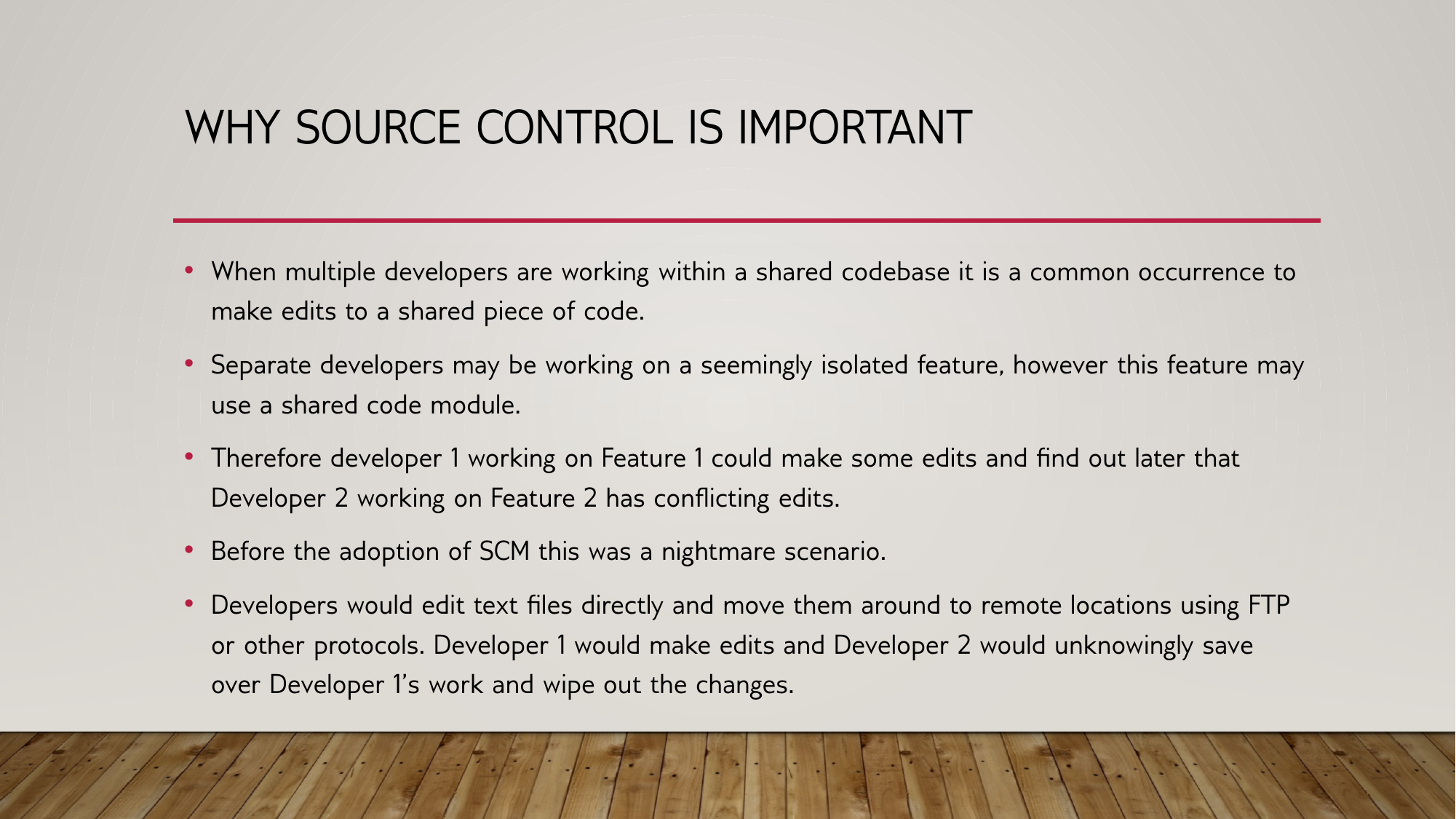

# Why Source Control Is Important
When multiple developers are working within a shared codebase it is a common occurrence to make edits to a shared piece of code.
Separate developers may be working on a seemingly isolated feature, however this feature may use a shared code module.
Therefore developer 1 working on Feature 1 could make some edits and find out later that Developer 2 working on Feature 2 has conflicting edits.
Before the adoption of SCM this was a nightmare scenario.
Developers would edit text files directly and move them around to remote locations using FTP or other protocols. Developer 1 would make edits and Developer 2 would unknowingly save over Developer 1’s work and wipe out the changes.